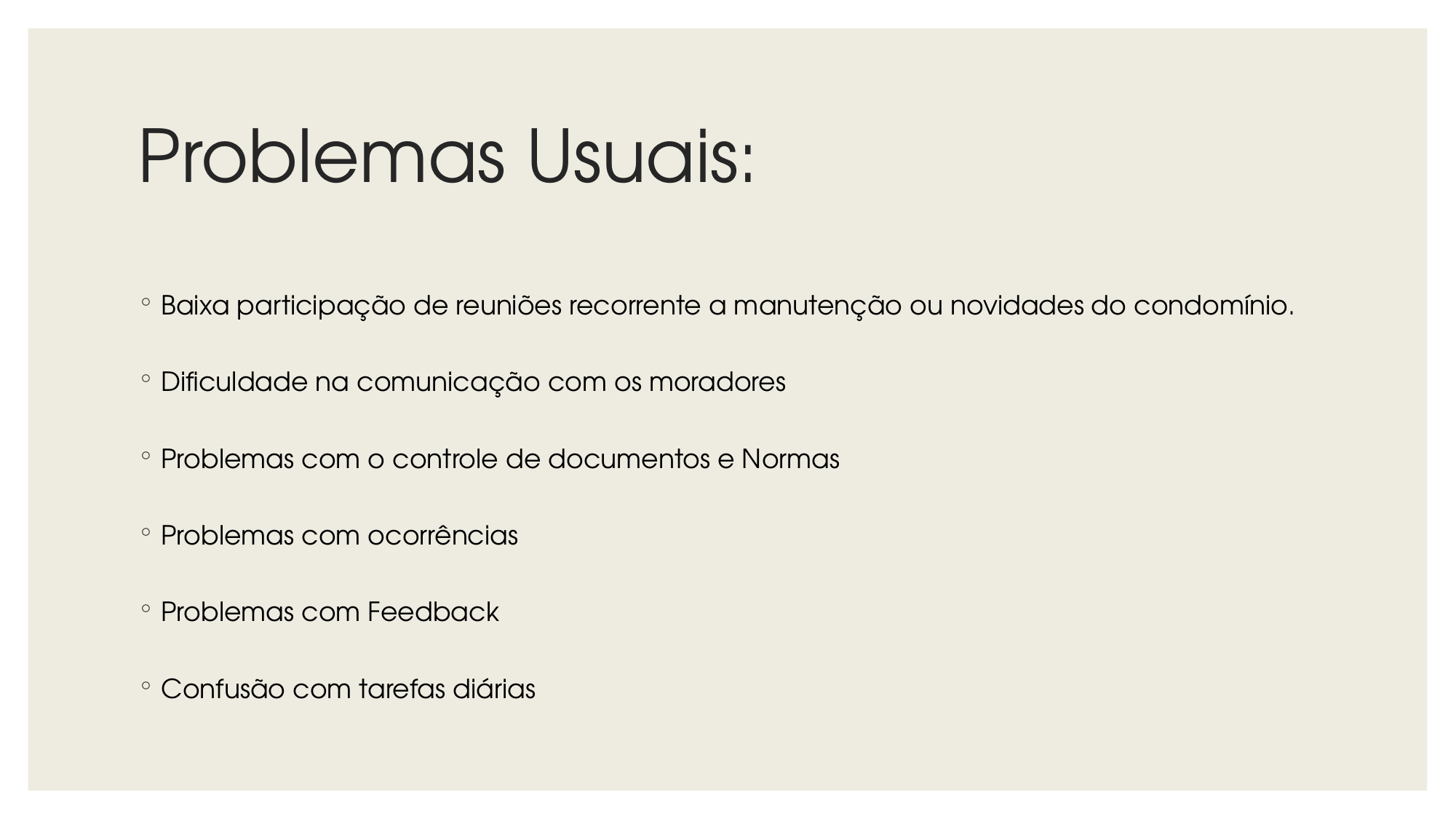

# Problemas Usuais:
Baixa participação de reuniões recorrente a manutenção ou novidades do condomínio.
Dificuldade na comunicação com os moradores
Problemas com o controle de documentos e Normas
Problemas com ocorrências
Problemas com Feedback
Confusão com tarefas diárias